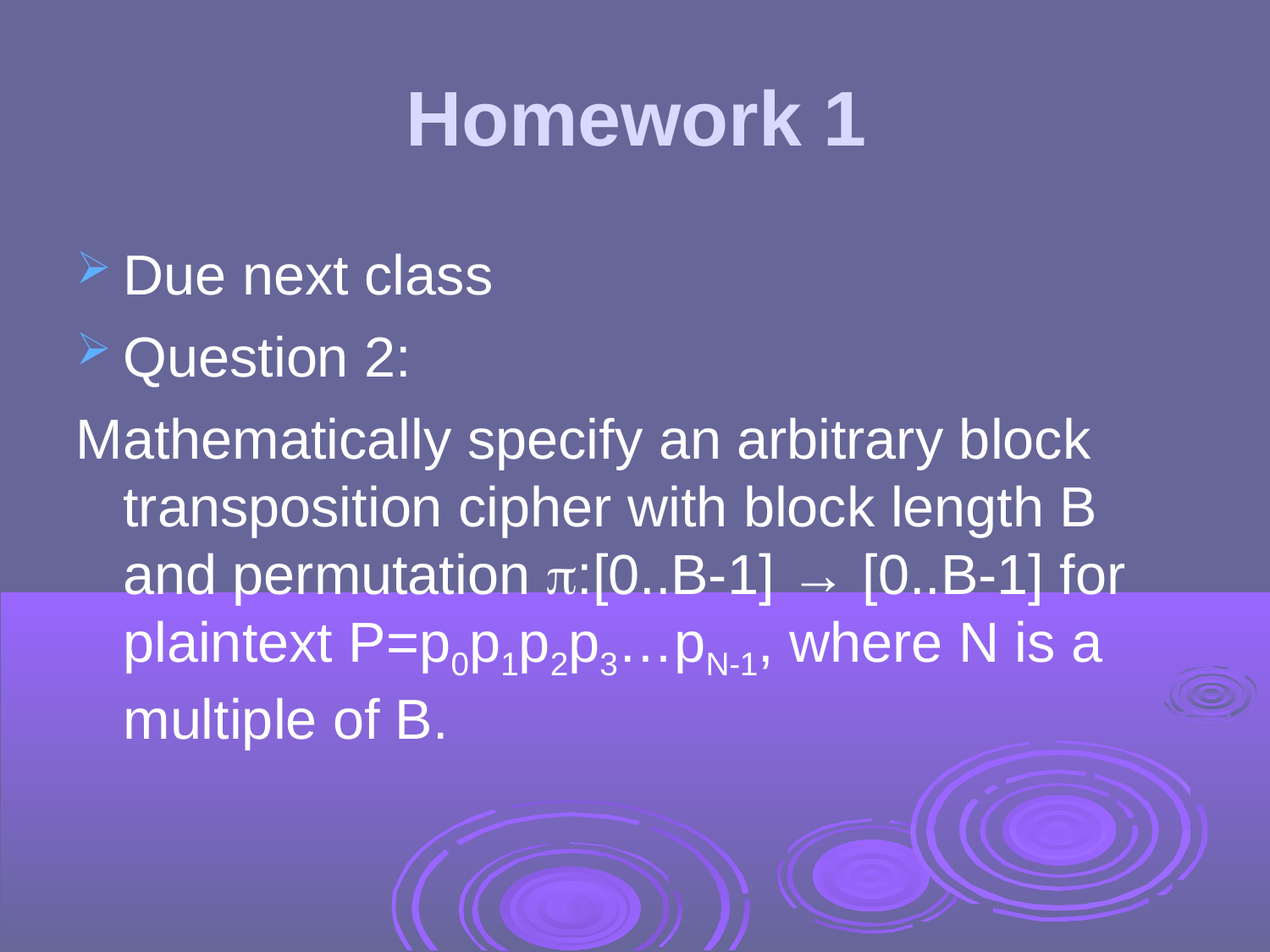

Homework 1
Due next class
Question 2:
Mathematically specify an arbitrary block transposition cipher with block length B and permutation π:[0..B-1] → [0..B-1] for plaintext P=p0p1p2p3…pN-1, where N is a multiple of B.